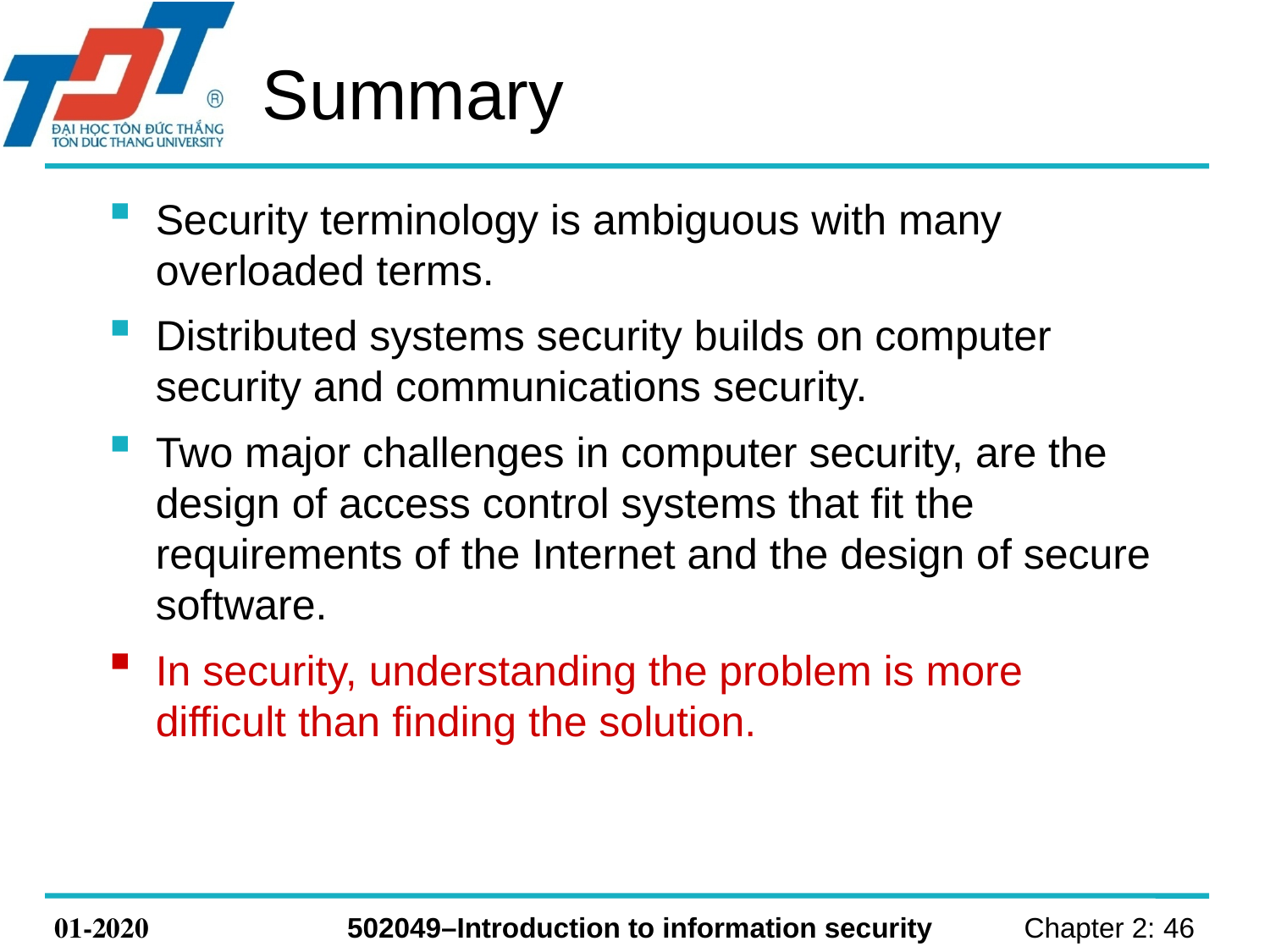

# Summary
Security terminology is ambiguous with many overloaded terms.
Distributed systems security builds on computer security and communications security.
Two major challenges in computer security, are the design of access control systems that fit the requirements of the Internet and the design of secure software.
In security, understanding the problem is more difficult than finding the solution.